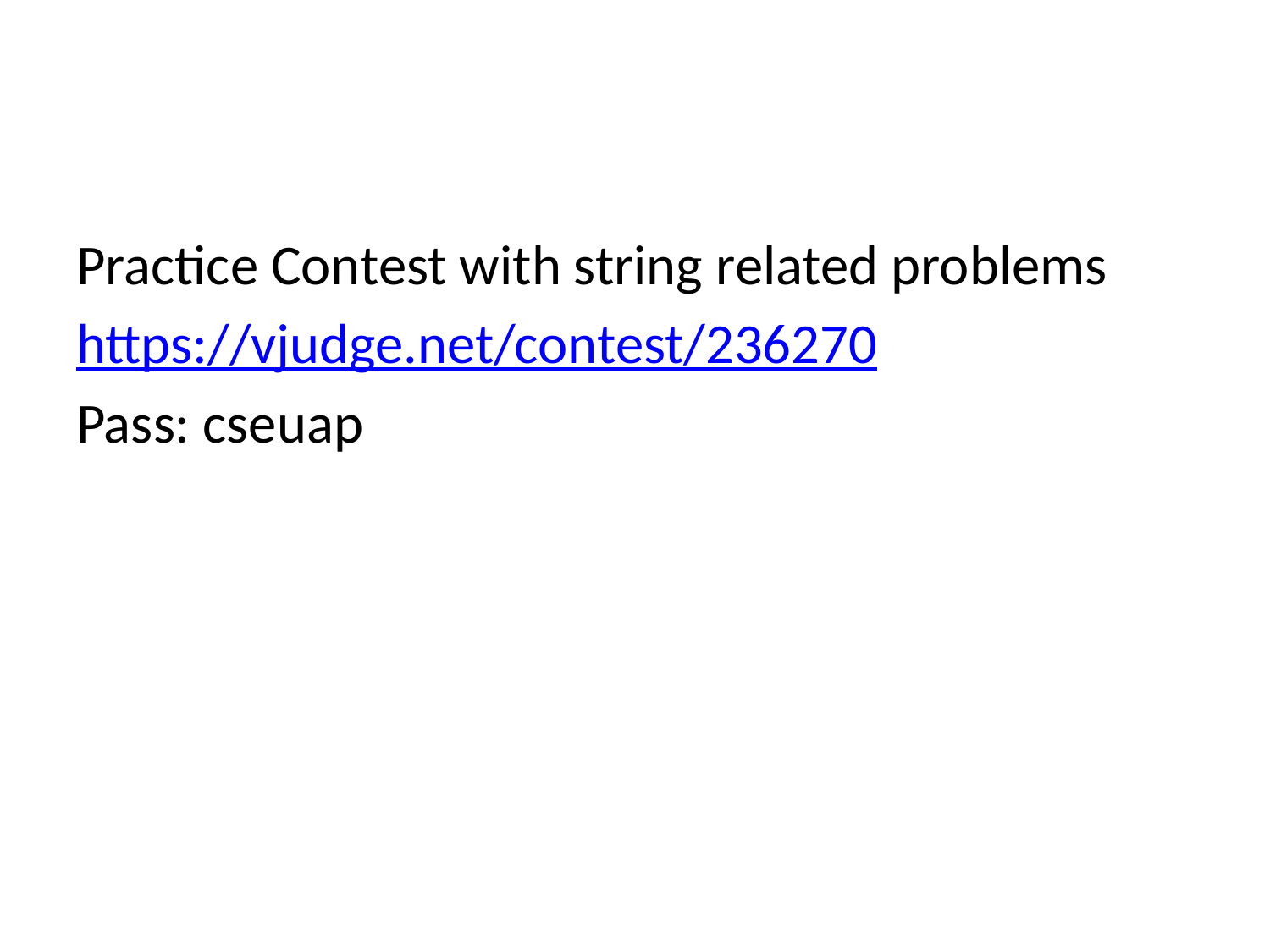

Practice Contest with string related problems
https://vjudge.net/contest/236270
Pass: cseuap